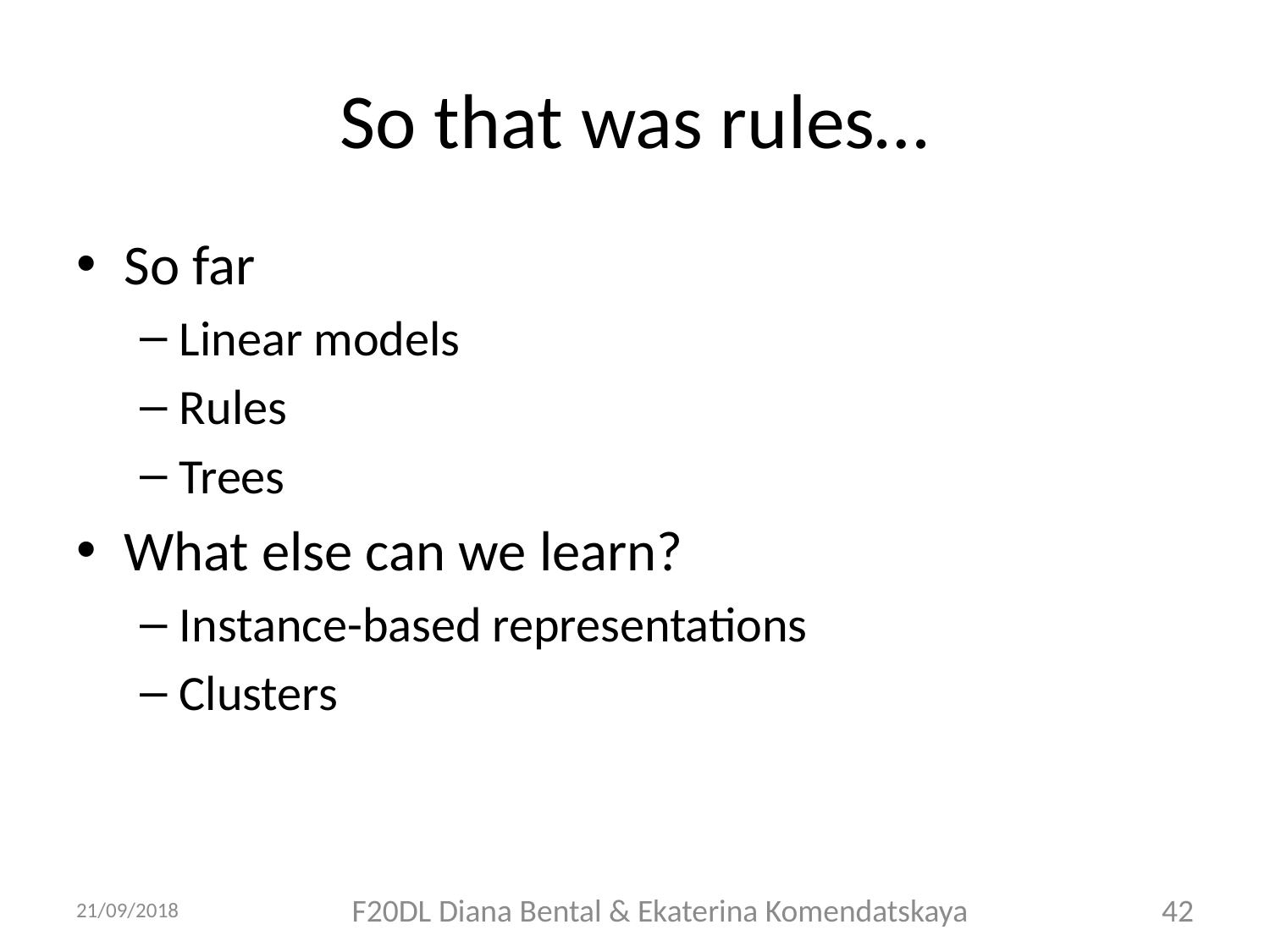

# So that was rules…
So far
Linear models
Rules
Trees
What else can we learn?
Instance-based representations
Clusters

21/09/2018
F20DL Diana Bental & Ekaterina Komendatskaya
42